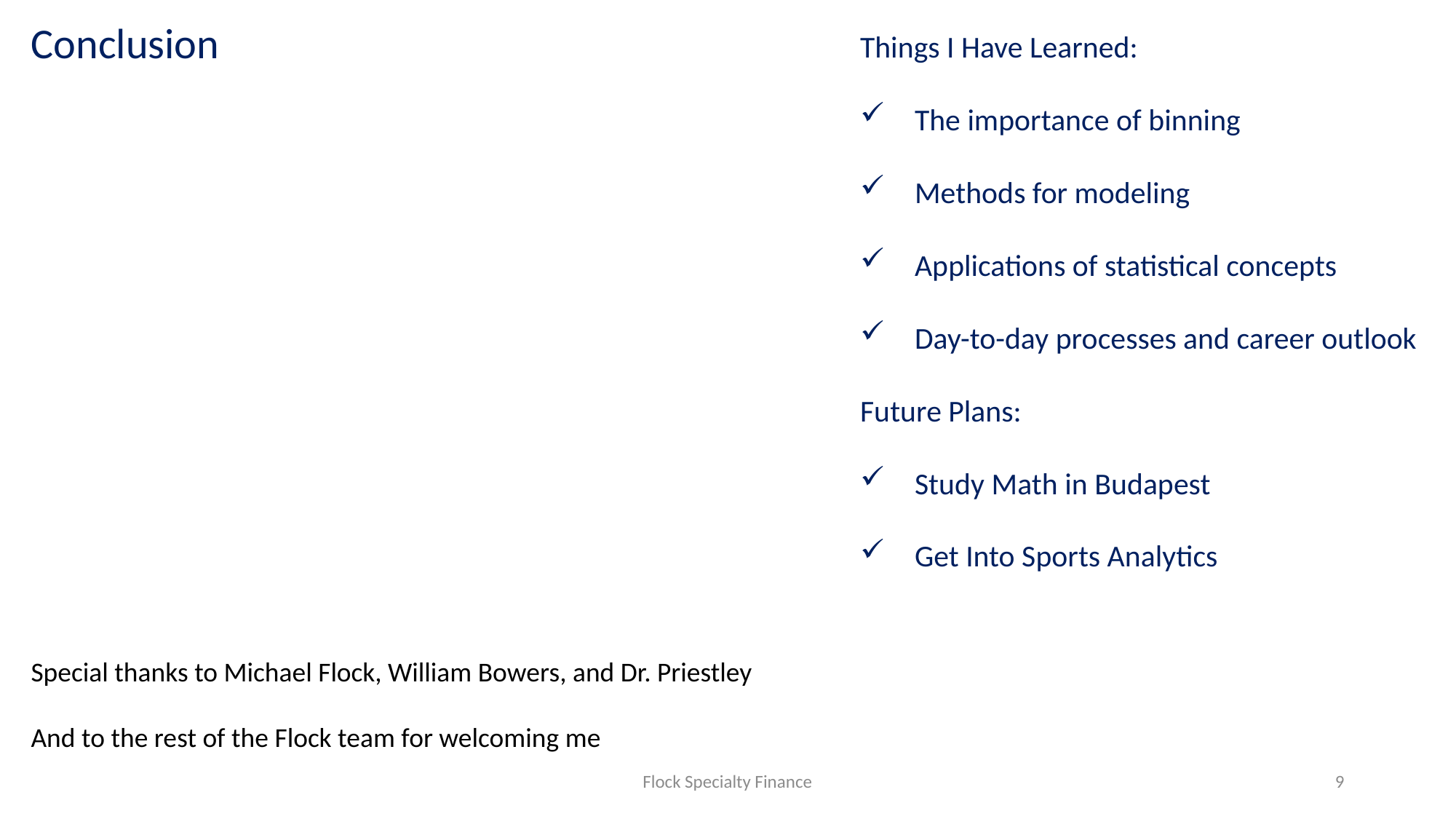

Conclusion
Things I Have Learned:
The importance of binning
Methods for modeling
Applications of statistical concepts
Day-to-day processes and career outlook
Future Plans:
Study Math in Budapest
Get Into Sports Analytics

Special thanks to Michael Flock, William Bowers, and Dr. Priestley

And to the rest of the Flock team for welcoming me
Flock Specialty Finance
9